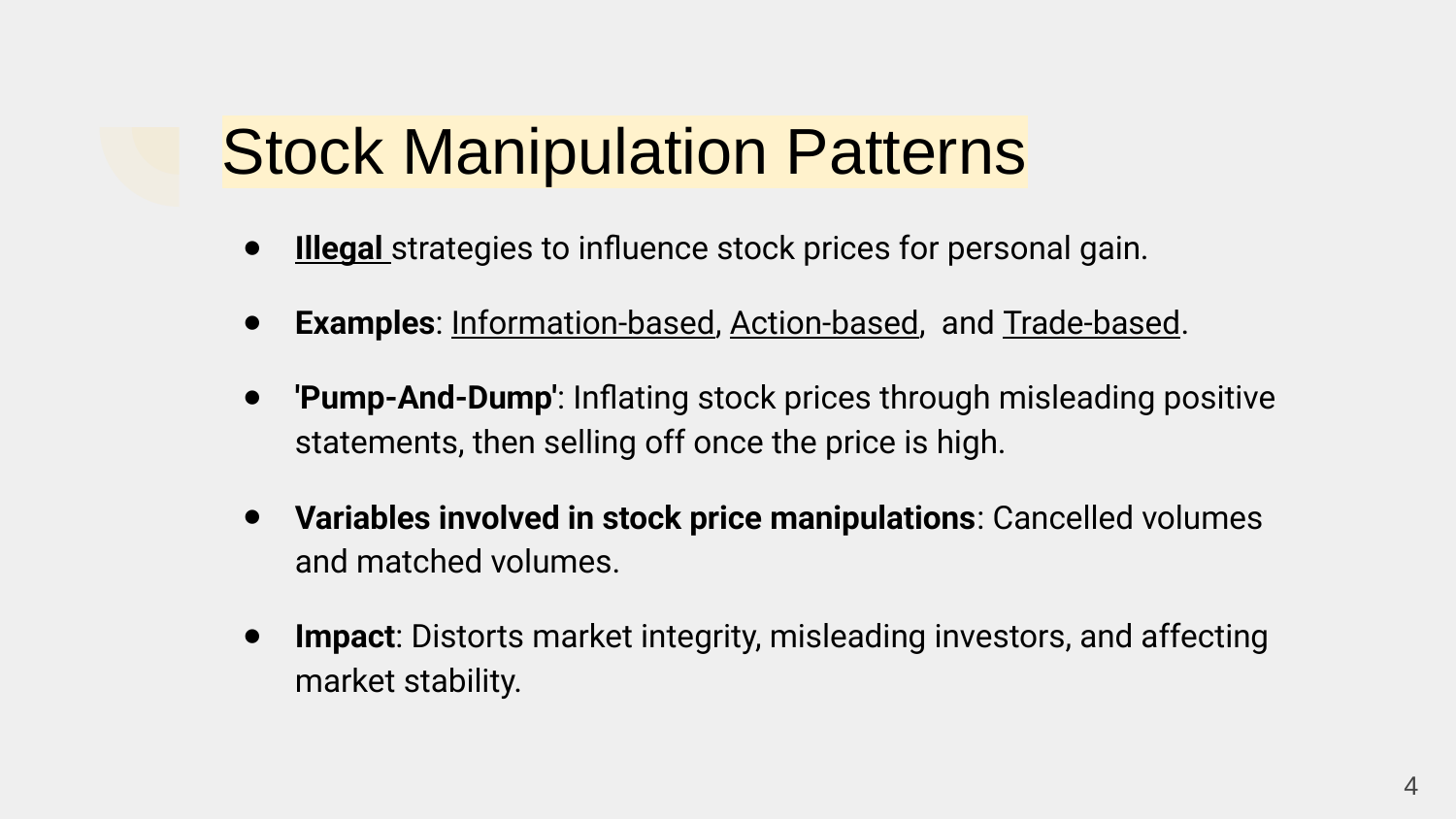

# Stock Manipulation Patterns
Illegal strategies to influence stock prices for personal gain.
Examples: Information-based, Action-based,  and Trade-based.
'Pump-And-Dump': Inflating stock prices through misleading positive statements, then selling off once the price is high.
Variables involved in stock price manipulations: Cancelled volumes and matched volumes.
Impact: Distorts market integrity, misleading investors, and affecting market stability.
4